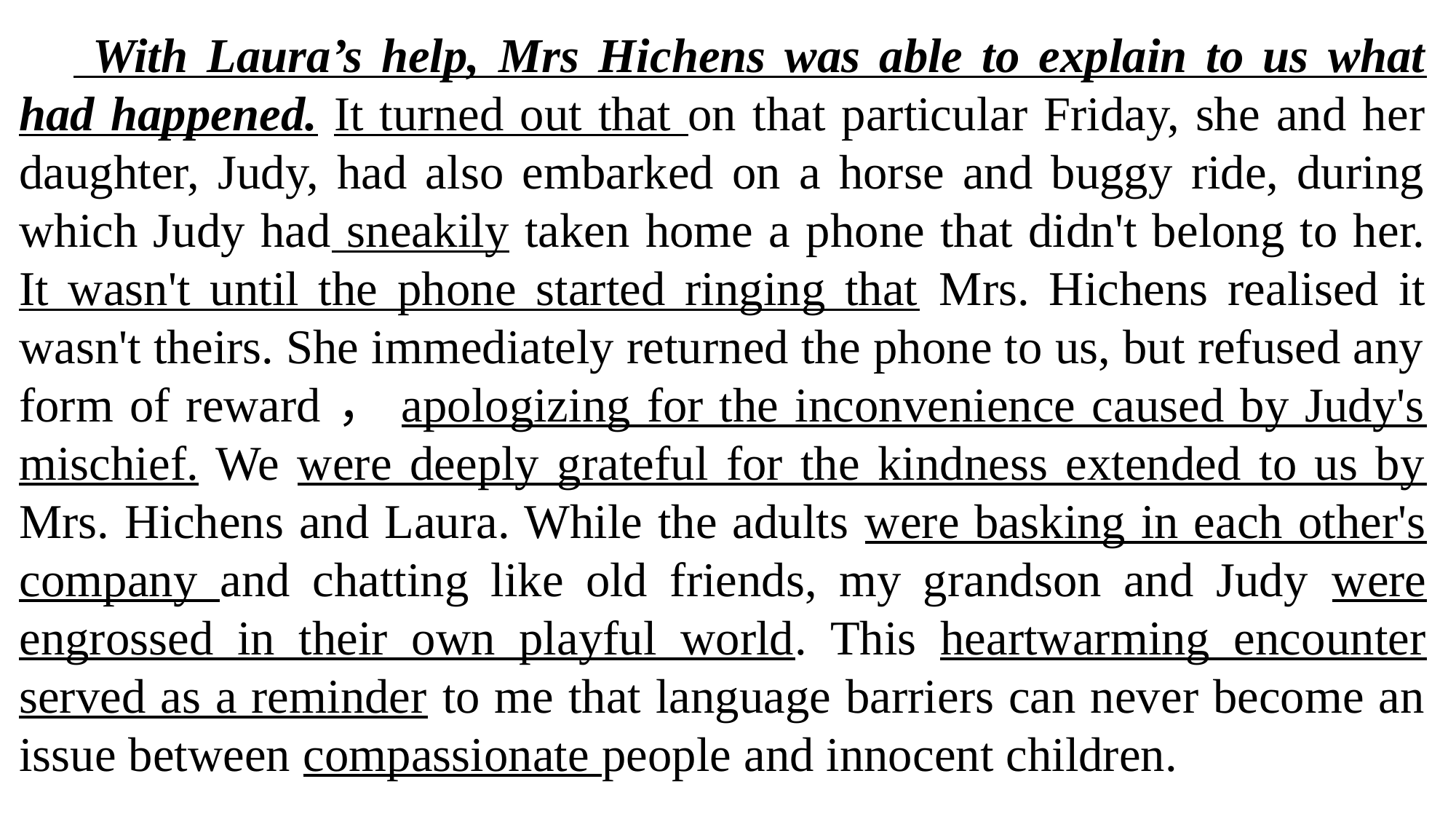

With Laura’s help, Mrs Hichens was able to explain to us what had happened. It turned out that on that particular Friday, she and her daughter, Judy, had also embarked on a horse and buggy ride, during which Judy had sneakily taken home a phone that didn't belong to her. It wasn't until the phone started ringing that Mrs. Hichens realised it wasn't theirs. She immediately returned the phone to us, but refused any form of reward，apologizing for the inconvenience caused by Judy's mischief. We were deeply grateful for the kindness extended to us by Mrs. Hichens and Laura. While the adults were basking in each other's company and chatting like old friends, my grandson and Judy were engrossed in their own playful world. This heartwarming encounter served as a reminder to me that language barriers can never become an issue between compassionate people and innocent children.